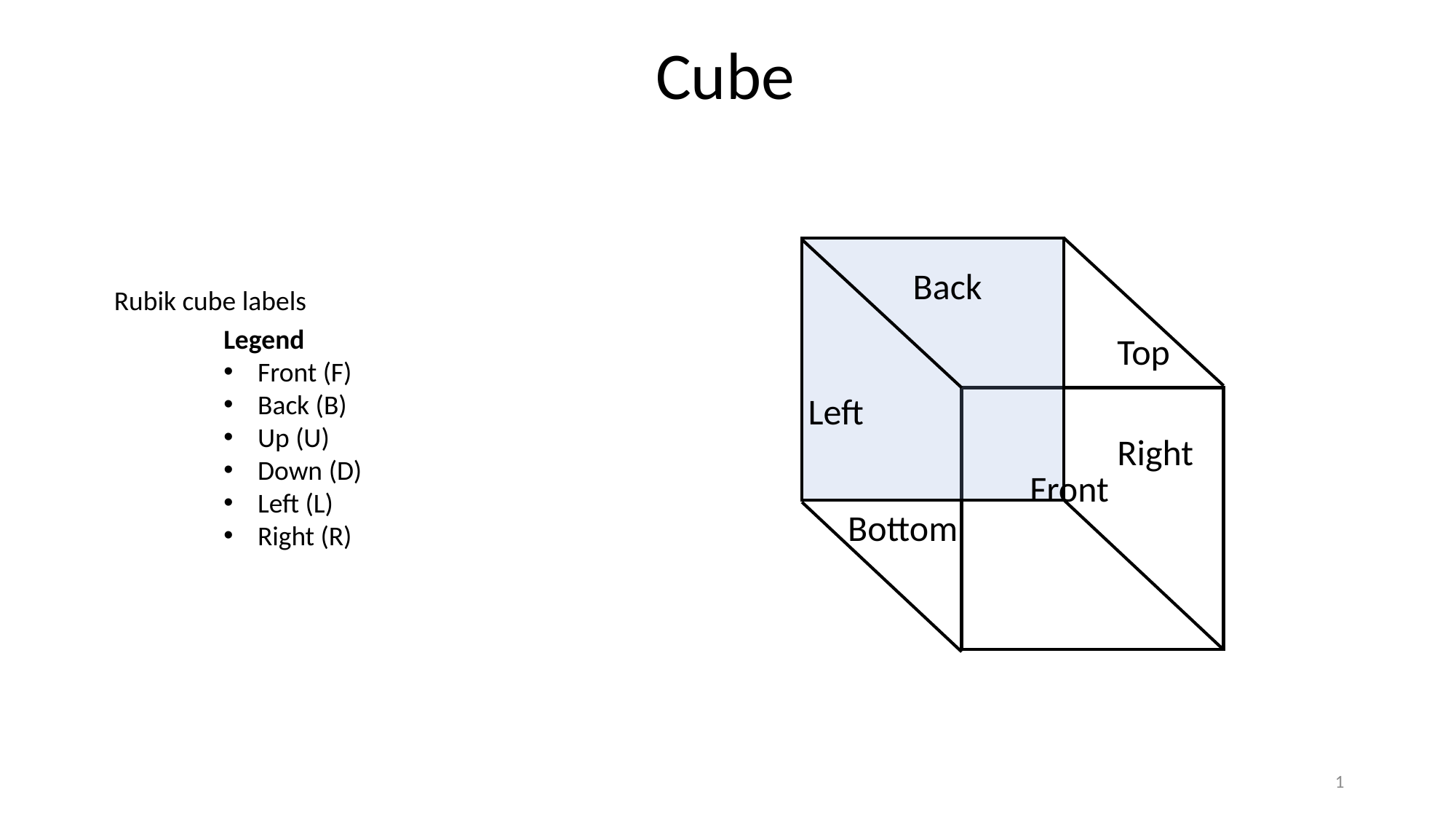

# Cube

Back
Rubik cube labels
Legend
Front (F)
Back (B)
Up (U)
Down (D)
Left (L)
Right (R)
Top
Left

Right
Front
Bottom
1